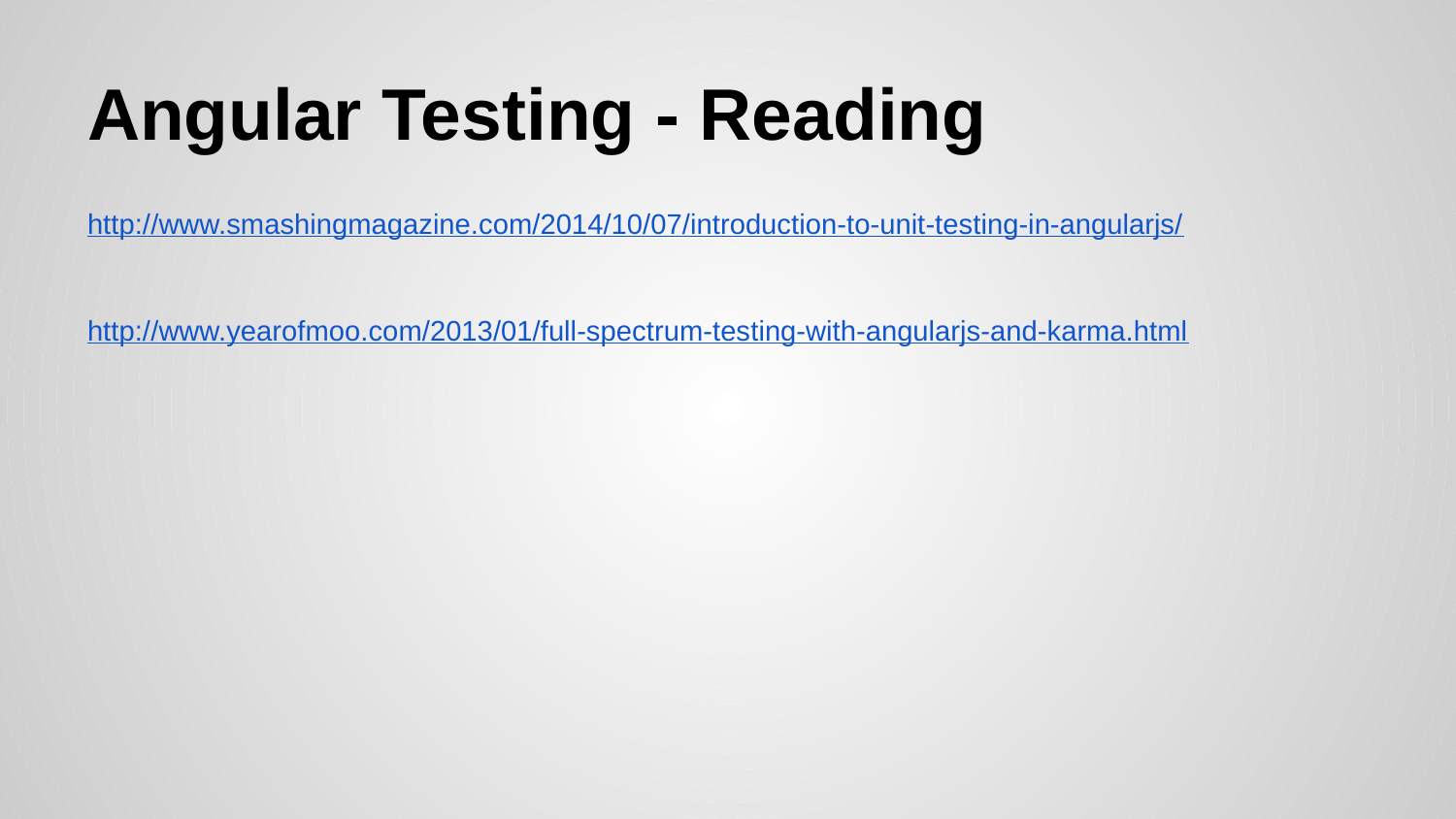

# Angular Testing - Reading
http://www.smashingmagazine.com/2014/10/07/introduction-to-unit-testing-in-angularjs/

http://www.yearofmoo.com/2013/01/full-spectrum-testing-with-angularjs-and-karma.html